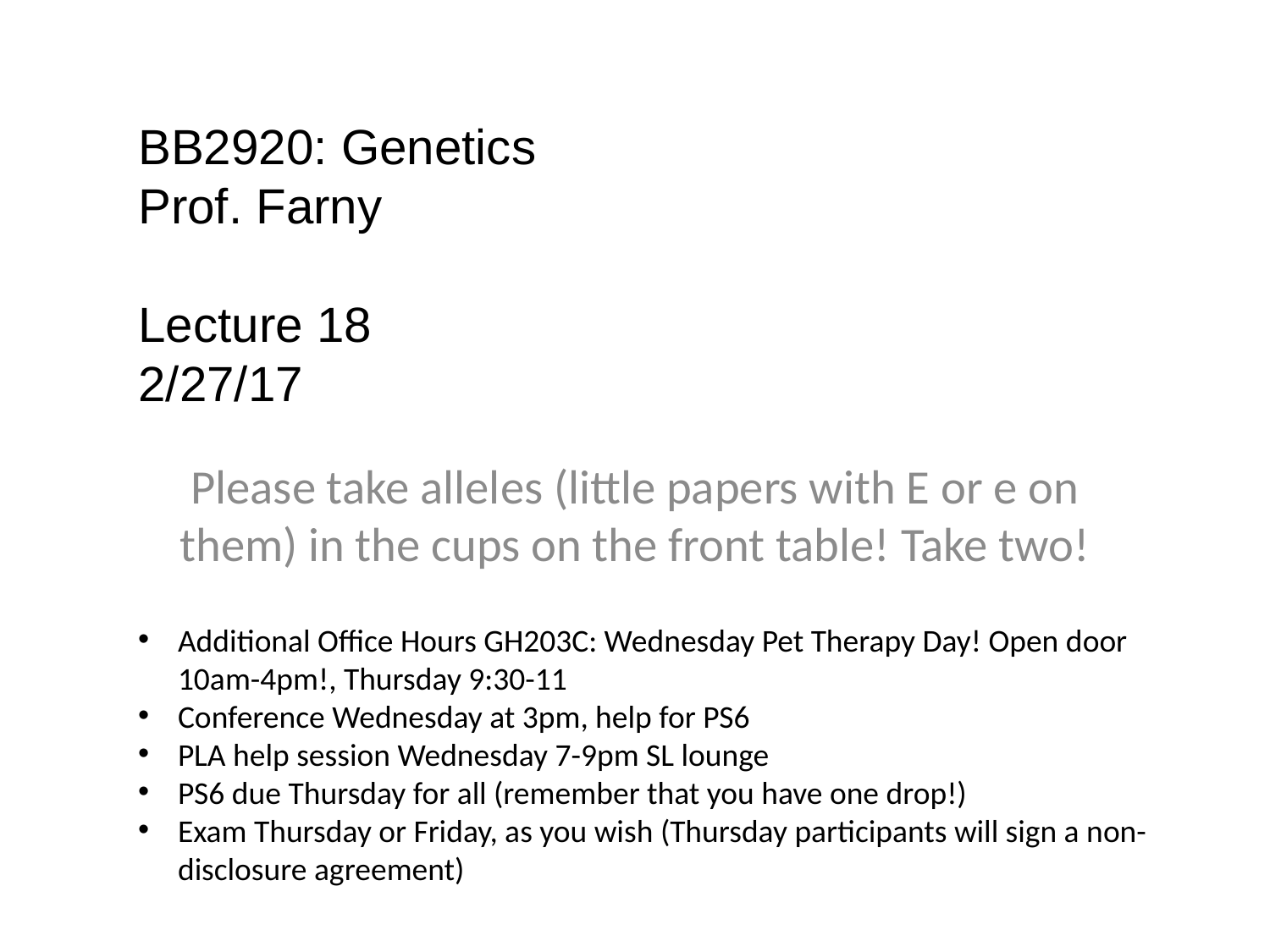

# BB2920: Genetics Prof. Farny Lecture 18 2/27/17
Please take alleles (little papers with E or e on them) in the cups on the front table! Take two!
Additional Office Hours GH203C: Wednesday Pet Therapy Day! Open door 10am-4pm!, Thursday 9:30-11
Conference Wednesday at 3pm, help for PS6
PLA help session Wednesday 7-9pm SL lounge
PS6 due Thursday for all (remember that you have one drop!)
Exam Thursday or Friday, as you wish (Thursday participants will sign a non-disclosure agreement)